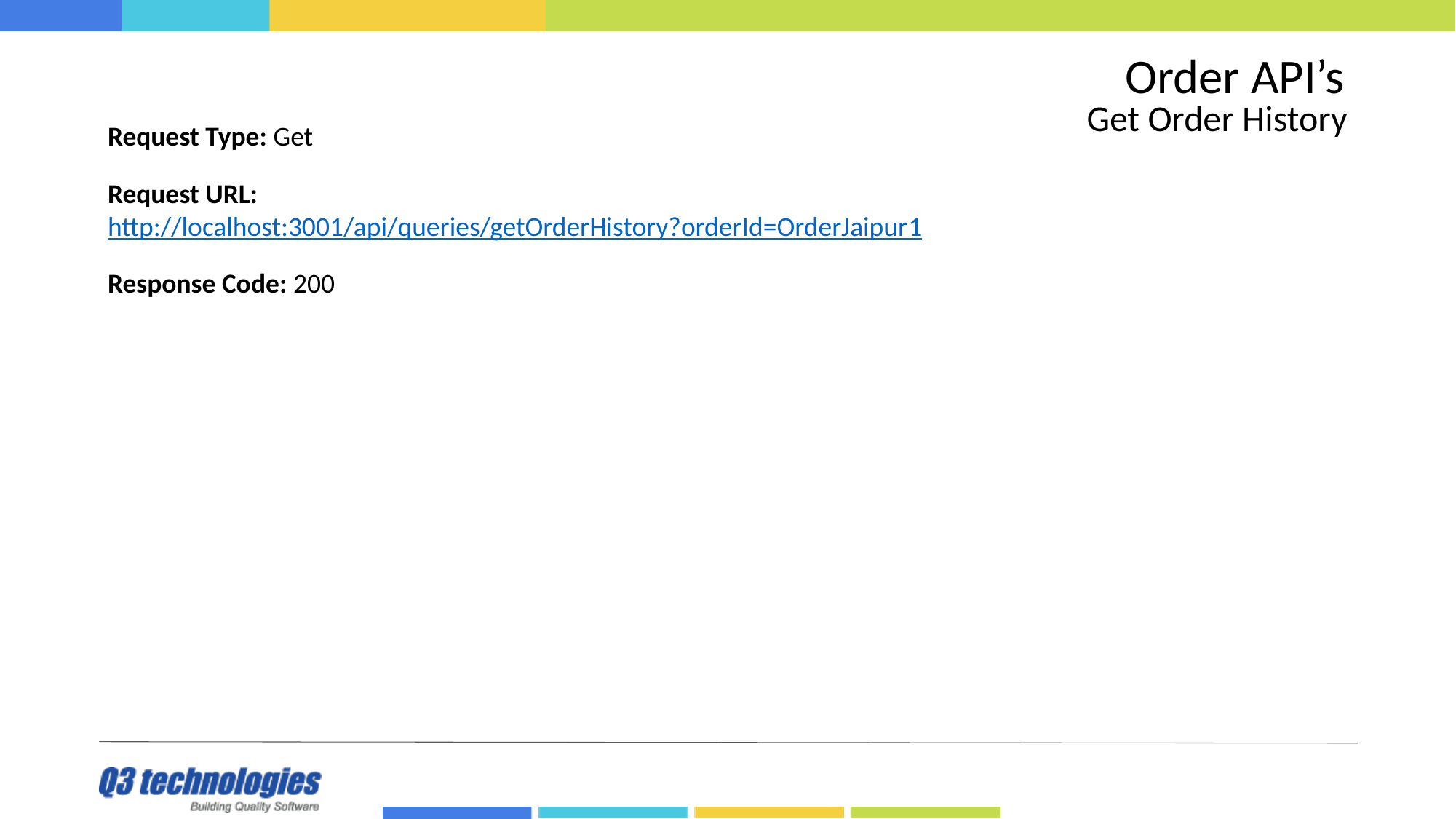

# Order API’s
Get Order History
Request Type: Get
Request URL: http://localhost:3001/api/queries/getOrderHistory?orderId=OrderJaipur1
Response Code: 200